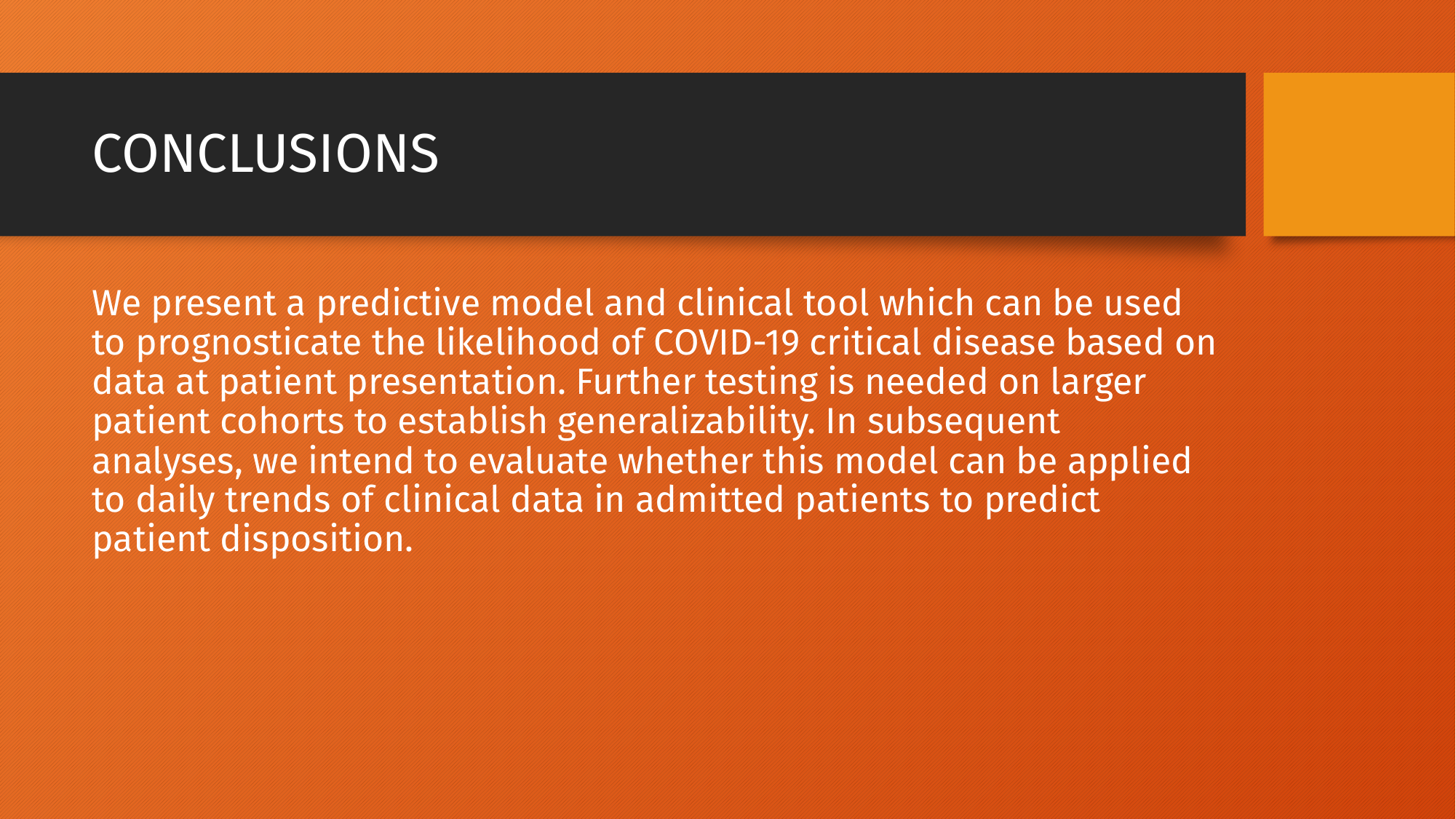

# CONCLUSIONS
We present a predictive model and clinical tool which can be used to prognosticate the likelihood of COVID-19 critical disease based on data at patient presentation. Further testing is needed on larger patient cohorts to establish generalizability. In subsequent analyses, we intend to evaluate whether this model can be applied to daily trends of clinical data in admitted patients to predict patient disposition.